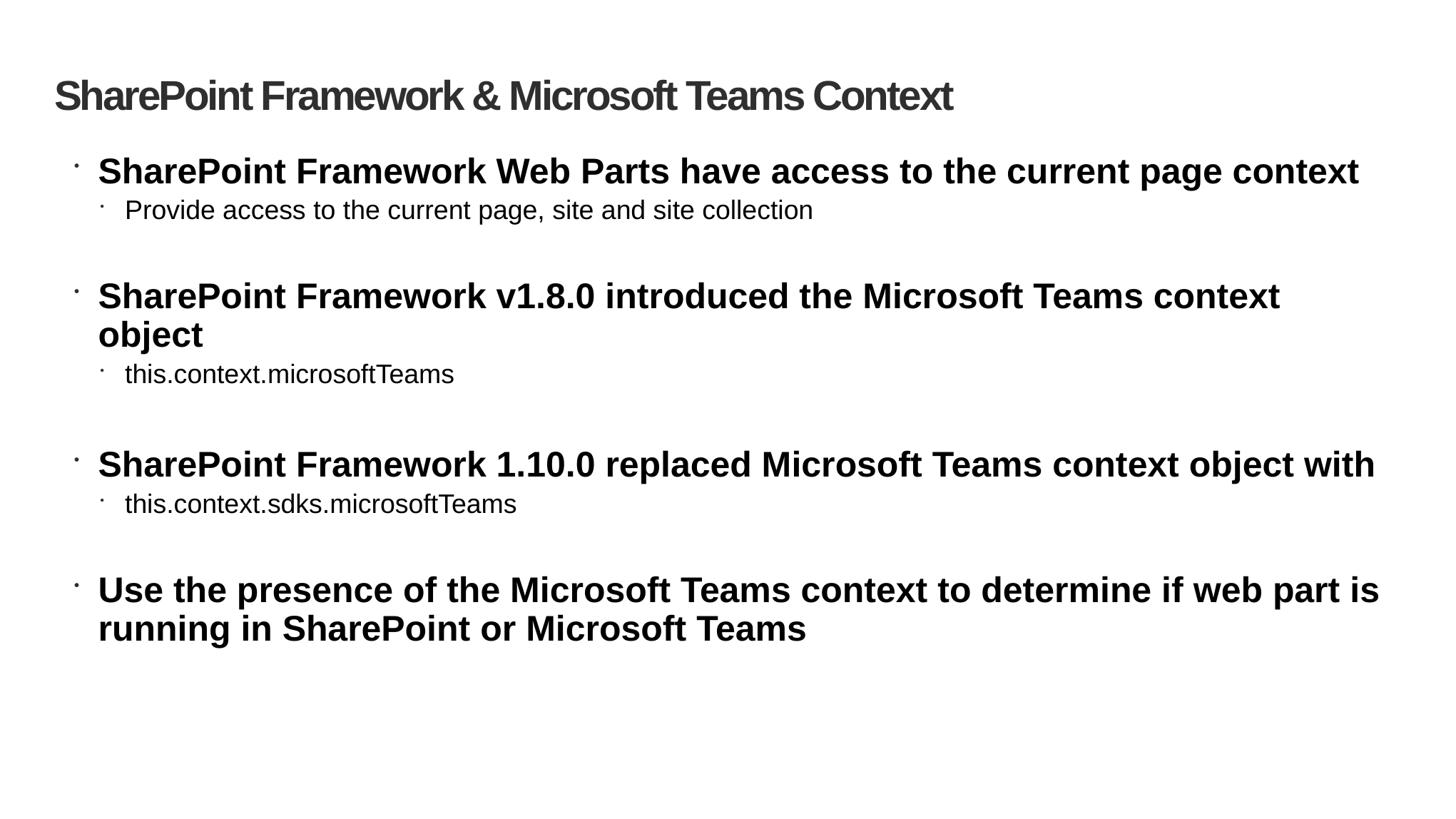

# SharePoint Framework & Microsoft Teams Context
SharePoint Framework Web Parts have access to the current page context
Provide access to the current page, site and site collection

SharePoint Framework v1.8.0 introduced the Microsoft Teams context object
this.context.microsoftTeams

SharePoint Framework 1.10.0 replaced Microsoft Teams context object with
this.context.sdks.microsoftTeams

Use the presence of the Microsoft Teams context to determine if web part is running in SharePoint or Microsoft Teams